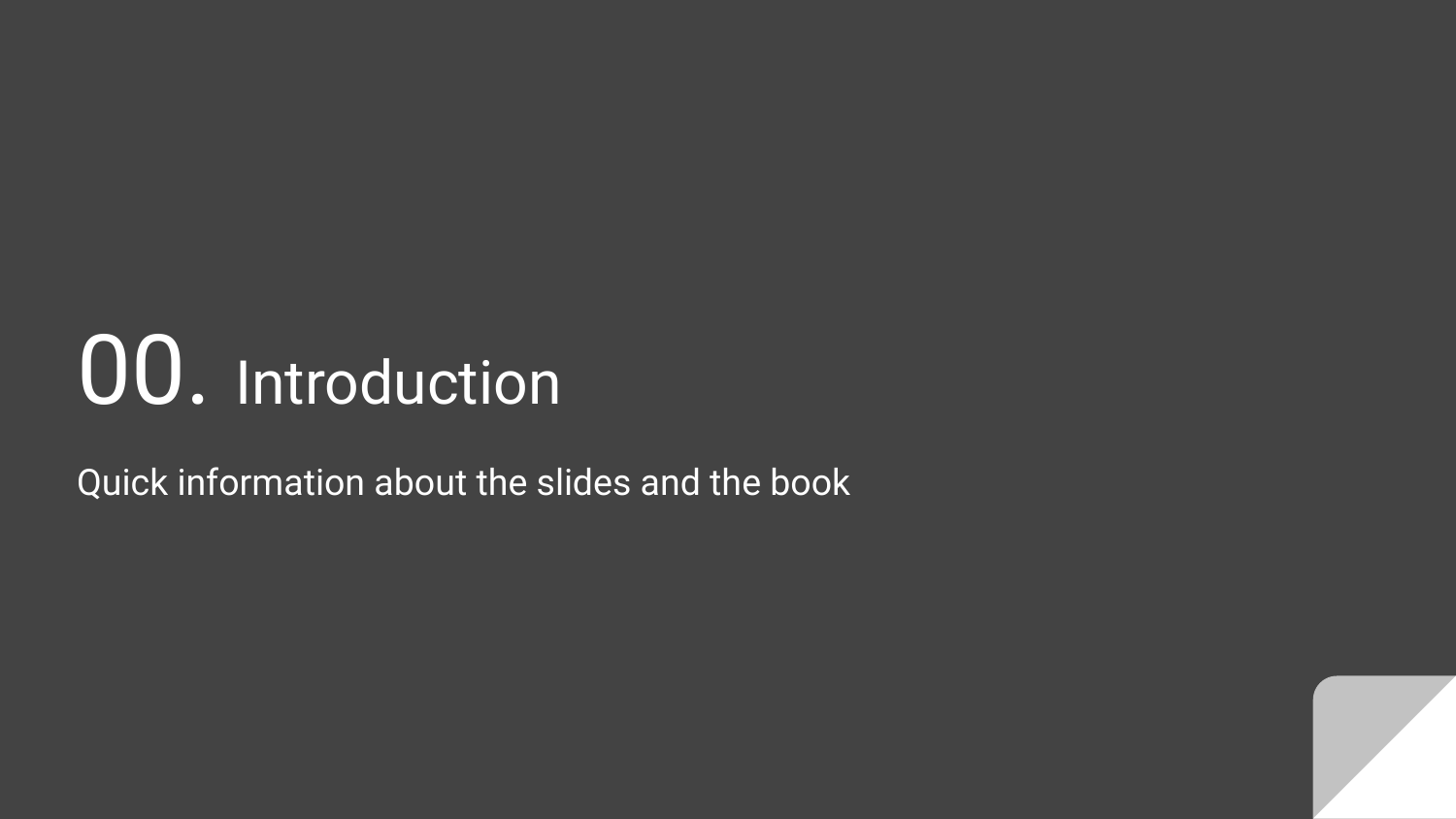

# 00. Introduction
Quick information about the slides and the book